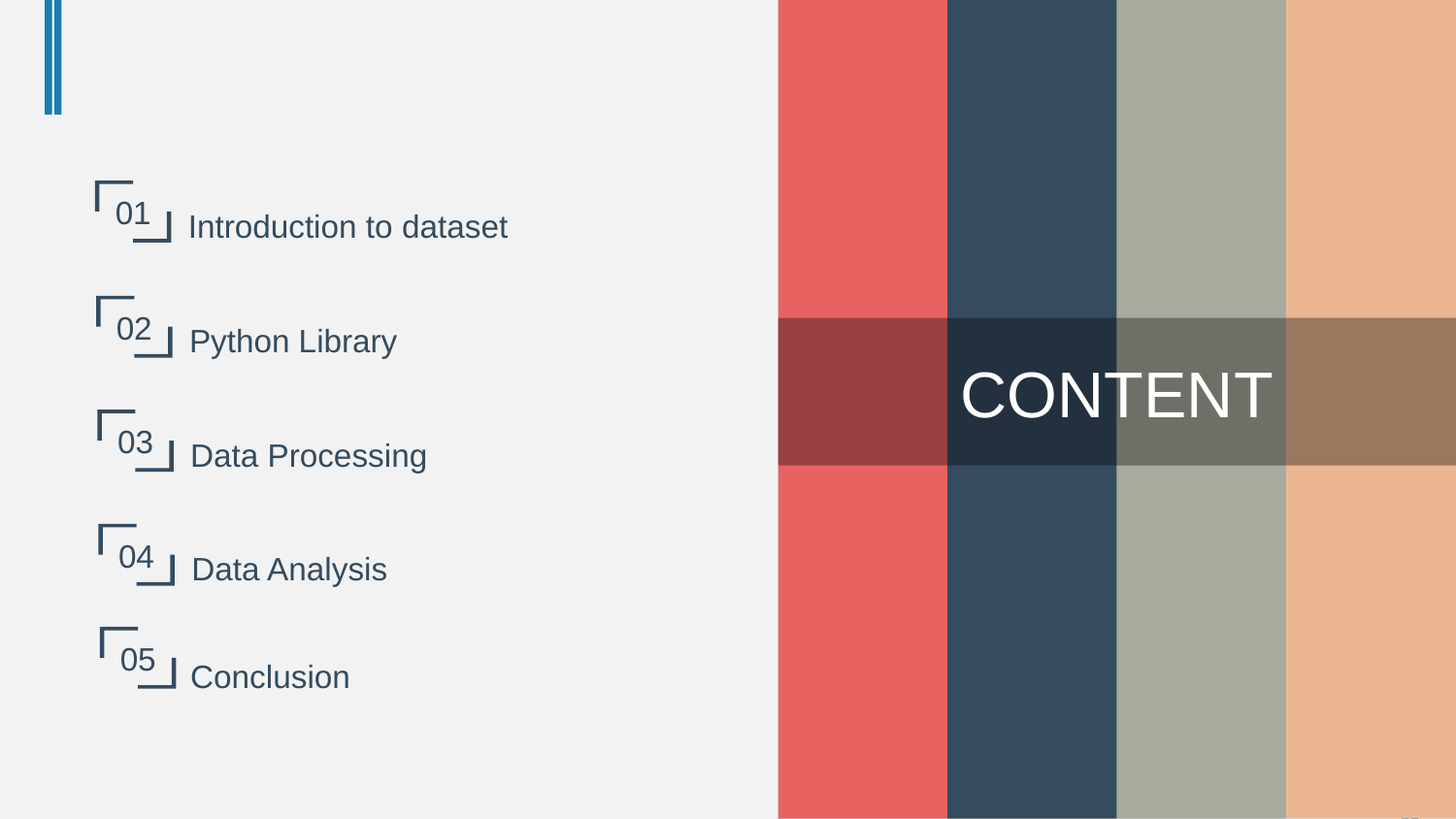

01
Introduction to dataset
02
Python Library
CONTENT
03
Data Processing
04
Data Analysis
05
Conclusion